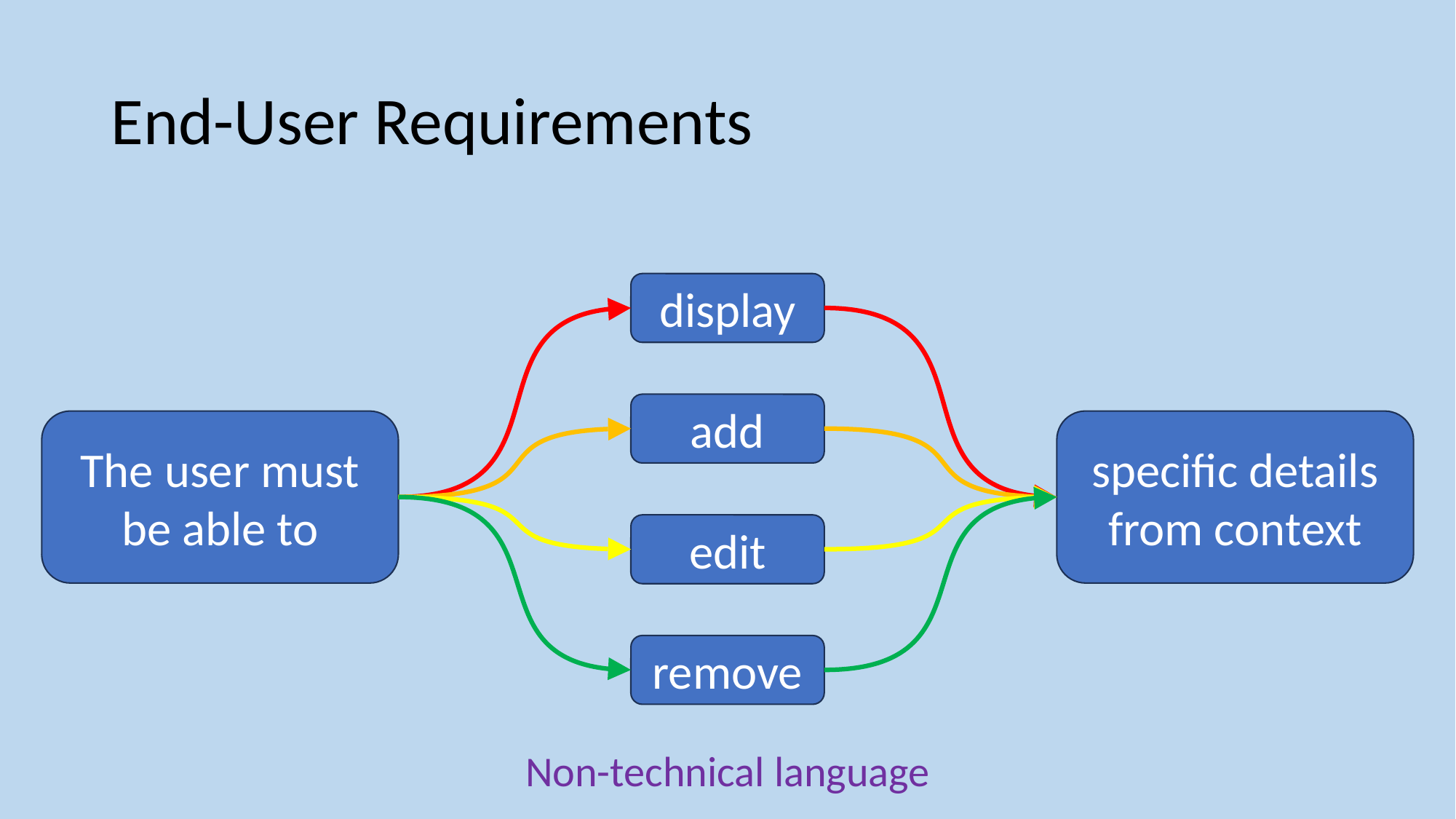

# End-User Requirements
display
add
The user must be able to
specific details from context
edit
remove
Non-technical language